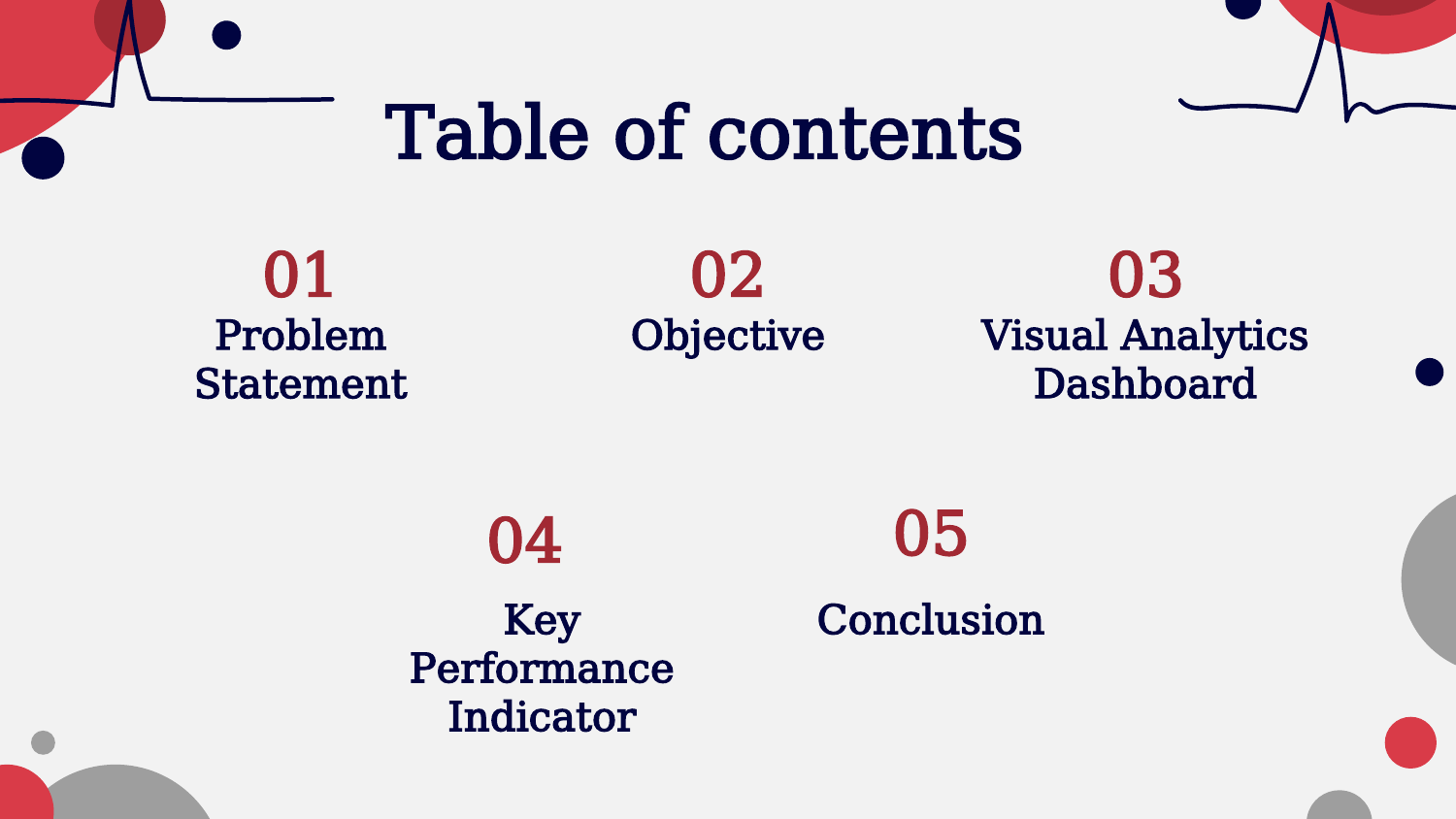

Table of contents
01
02
03
# Problem Statement
Objective
Visual Analytics Dashboard
05
04
Key Performance Indicator
Conclusion